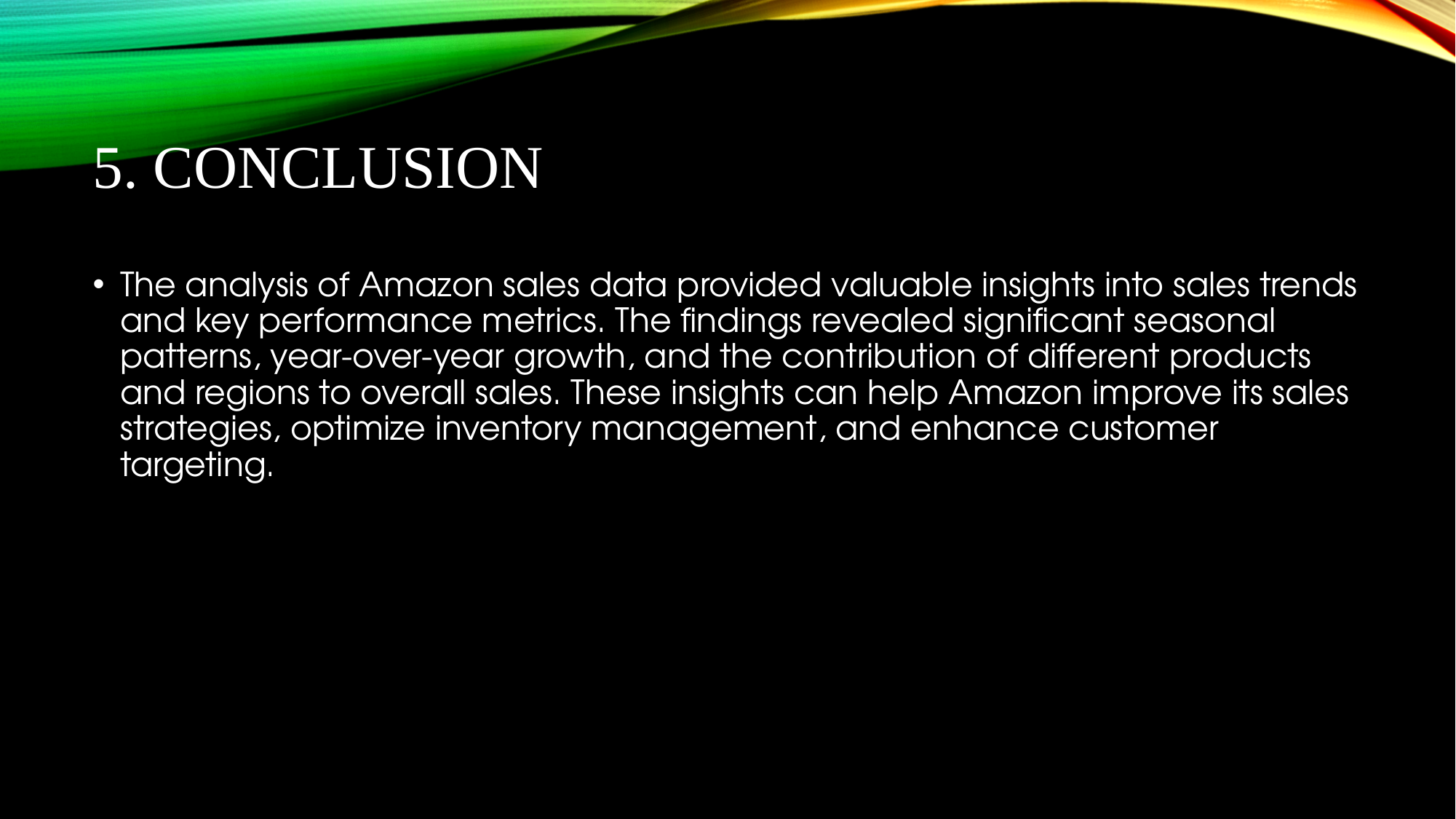

# 5. Conclusion
The analysis of Amazon sales data provided valuable insights into sales trends and key performance metrics. The findings revealed significant seasonal patterns, year-over-year growth, and the contribution of different products and regions to overall sales. These insights can help Amazon improve its sales strategies, optimize inventory management, and enhance customer targeting.